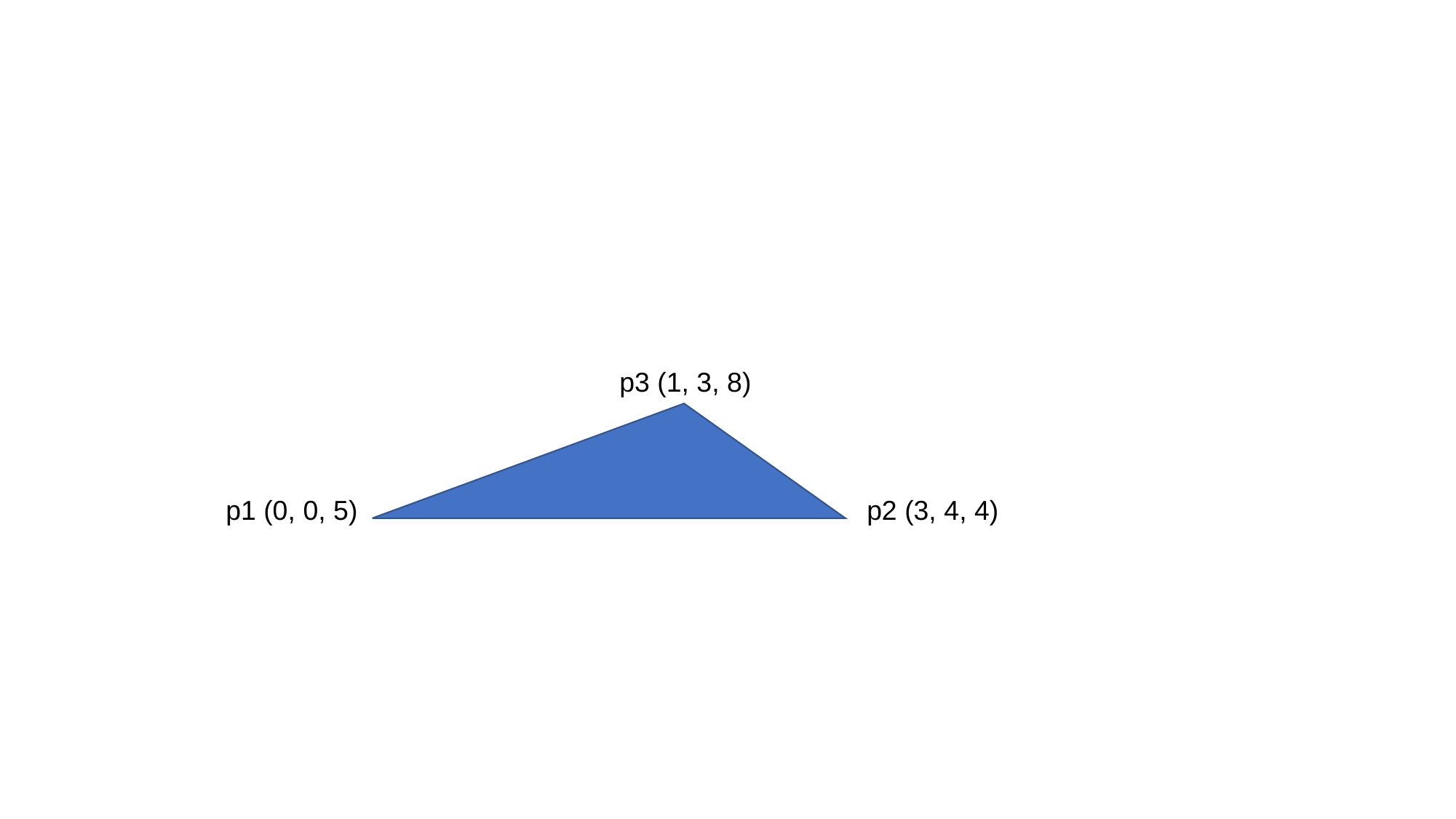

p3 (1, 3, 8)

p1 (0, 0, 5)
p2 (3, 4, 4)